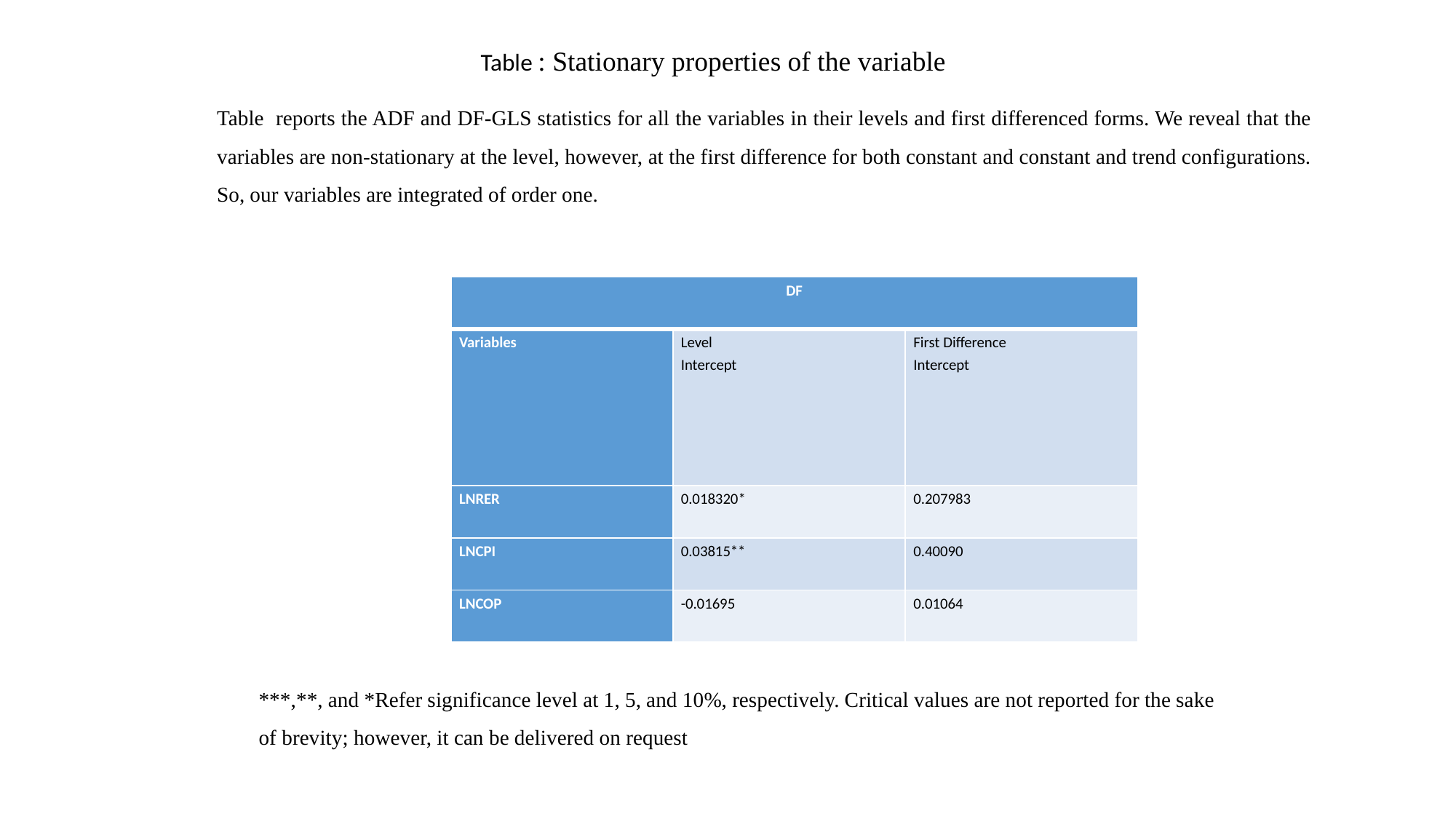

Table : Stationary properties of the variable
Table  reports the ADF and DF-GLS statistics for all the variables in their levels and first differenced forms. We reveal that the variables are non-stationary at the level, however, at the first difference for both constant and constant and trend configurations. So, our variables are integrated of order one.
| DF |  |  |
| --- | --- | --- |
| Variables | Level Intercept | First Difference Intercept |
| LNRER | 0.018320\* | 0.207983 |
| LNCPI | 0.03815\*\* | 0.40090 |
| LNCOP | -0.01695 | 0.01064 |
***,**, and *Refer significance level at 1, 5, and 10%, respectively. Critical values are not reported for the sake of brevity; however, it can be delivered on request